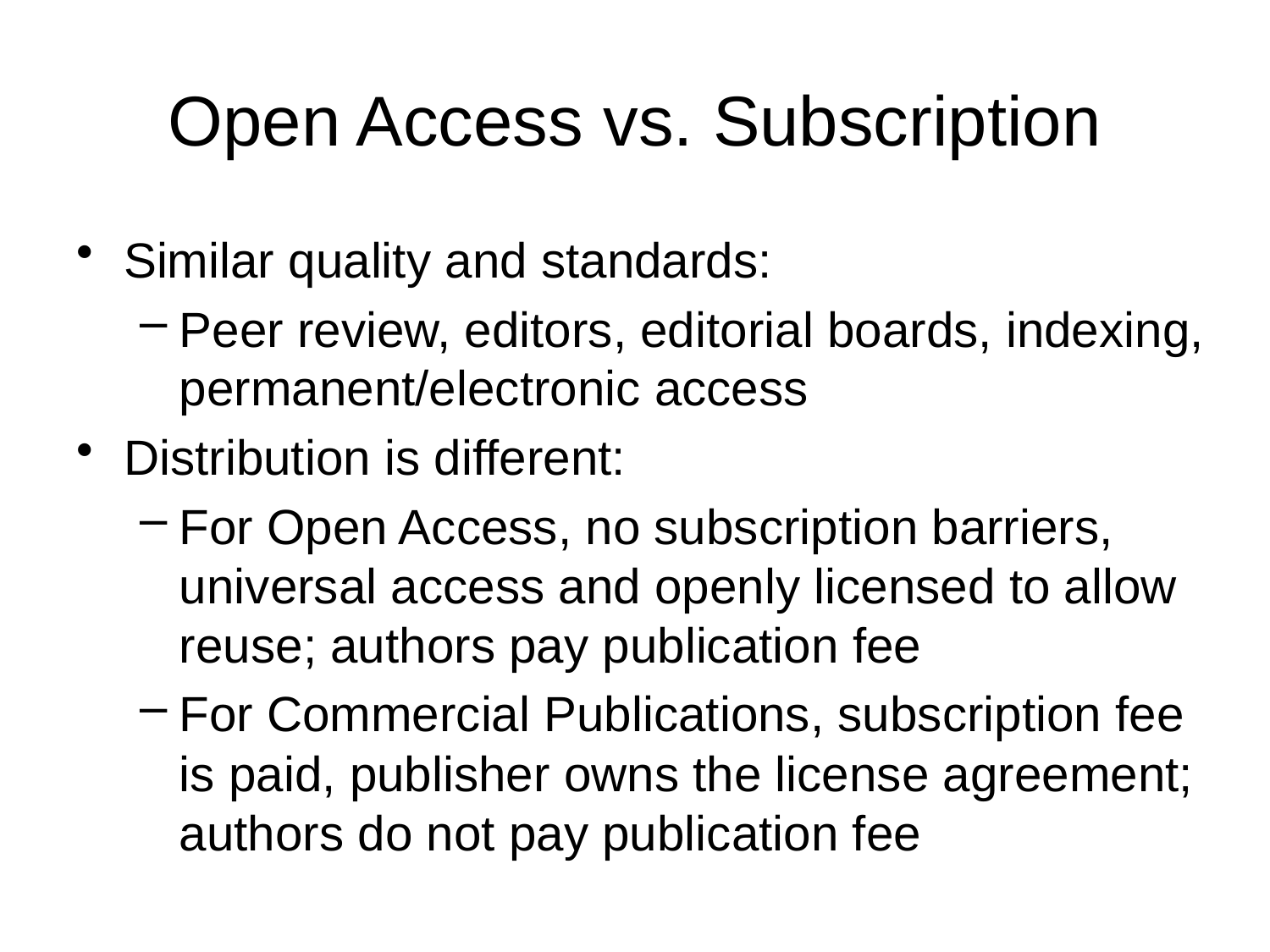

# Open Access vs. Subscription
Similar quality and standards:
Peer review, editors, editorial boards, indexing, permanent/electronic access
Distribution is different:
For Open Access, no subscription barriers, universal access and openly licensed to allow reuse; authors pay publication fee
For Commercial Publications, subscription fee is paid, publisher owns the license agreement; authors do not pay publication fee